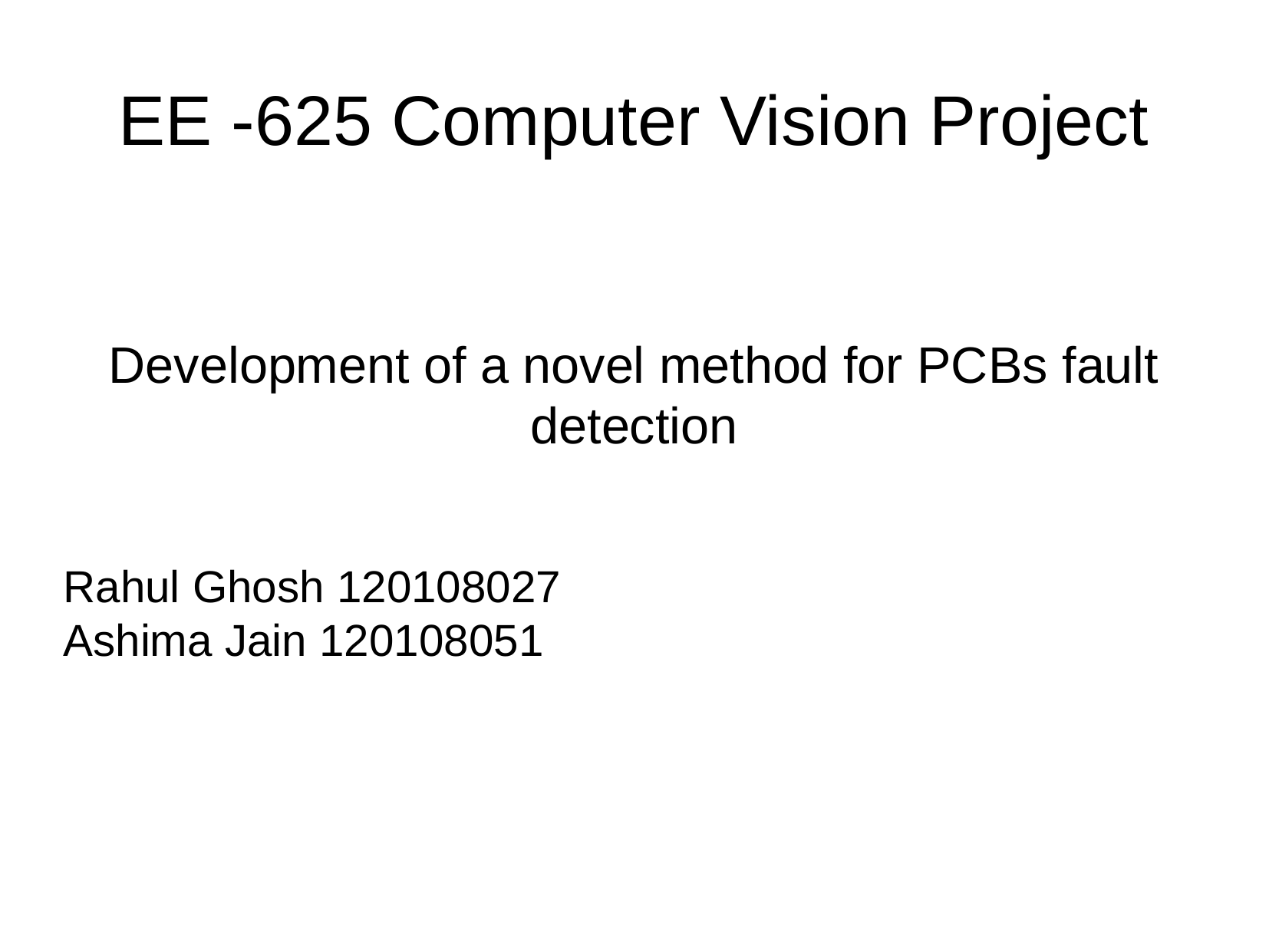

EE -625 Computer Vision Project
Development of a novel method for PCBs fault detection

Rahul Ghosh 120108027
Ashima Jain 120108051